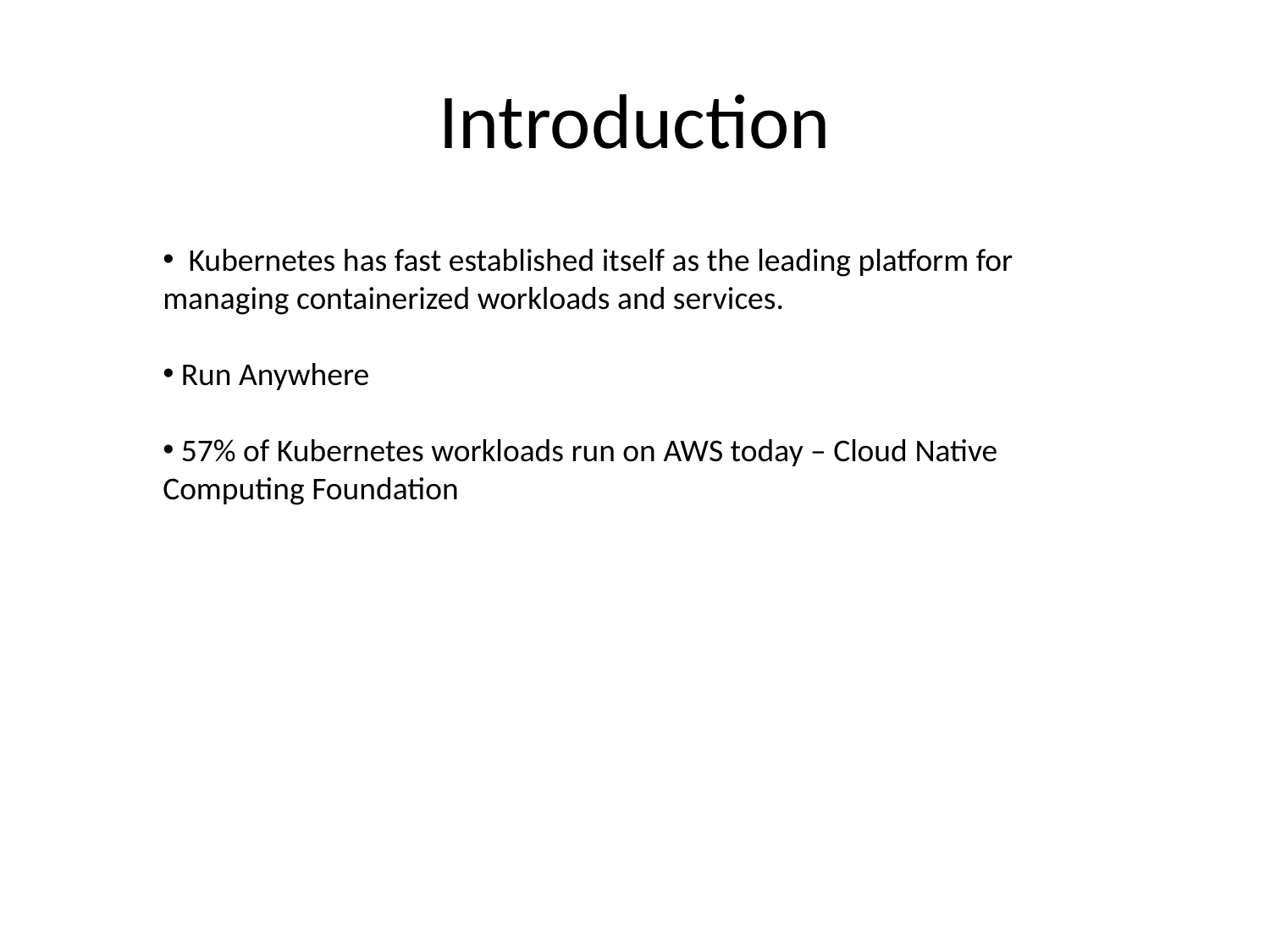

# Introduction
  Kubernetes has fast established itself as the leading platform for managing containerized workloads and services.

 Run Anywhere

 57% of Kubernetes workloads run on AWS today – Cloud Native Computing Foundation